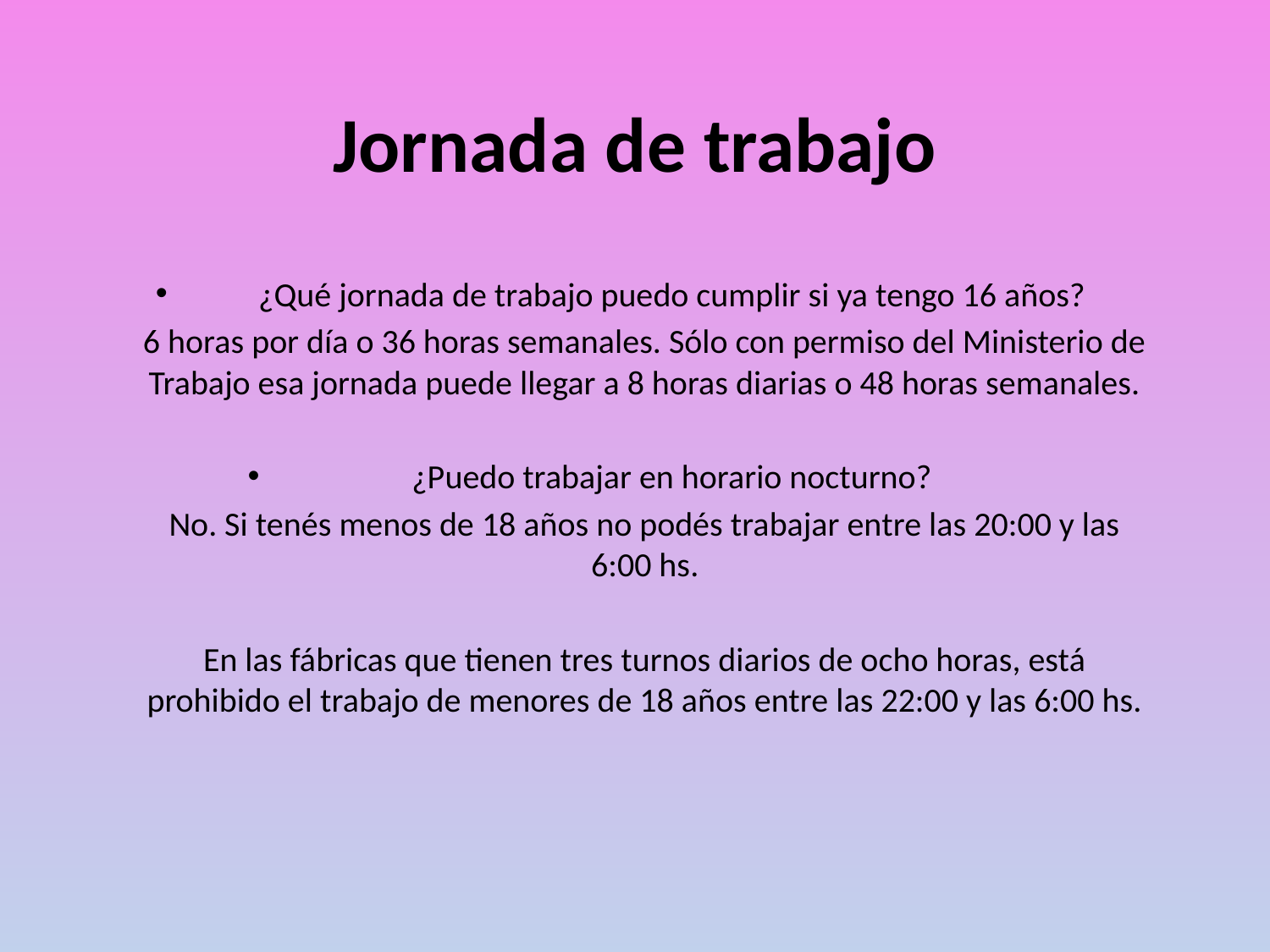

# Jornada de trabajo
¿Qué jornada de trabajo puedo cumplir si ya tengo 16 años?
6 horas por día o 36 horas semanales. Sólo con permiso del Ministerio de Trabajo esa jornada puede llegar a 8 horas diarias o 48 horas semanales.

¿Puedo trabajar en horario nocturno?
No. Si tenés menos de 18 años no podés trabajar entre las 20:00 y las 6:00 hs.

En las fábricas que tienen tres turnos diarios de ocho horas, está prohibido el trabajo de menores de 18 años entre las 22:00 y las 6:00 hs.